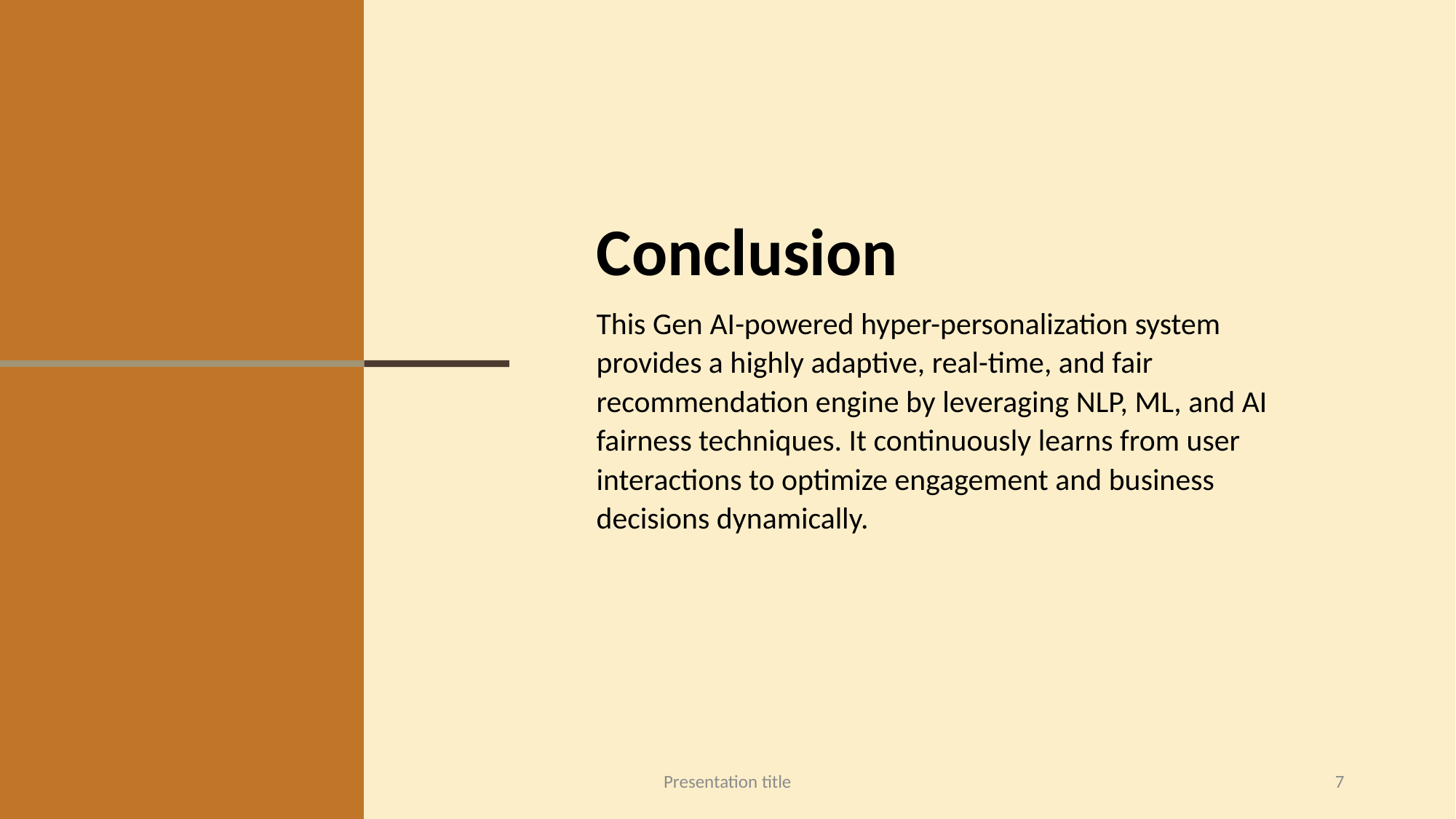

Conclusion
This Gen AI-powered hyper-personalization system provides a highly adaptive, real-time, and fair recommendation engine by leveraging NLP, ML, and AI fairness techniques. It continuously learns from user interactions to optimize engagement and business decisions dynamically.
Presentation title
7